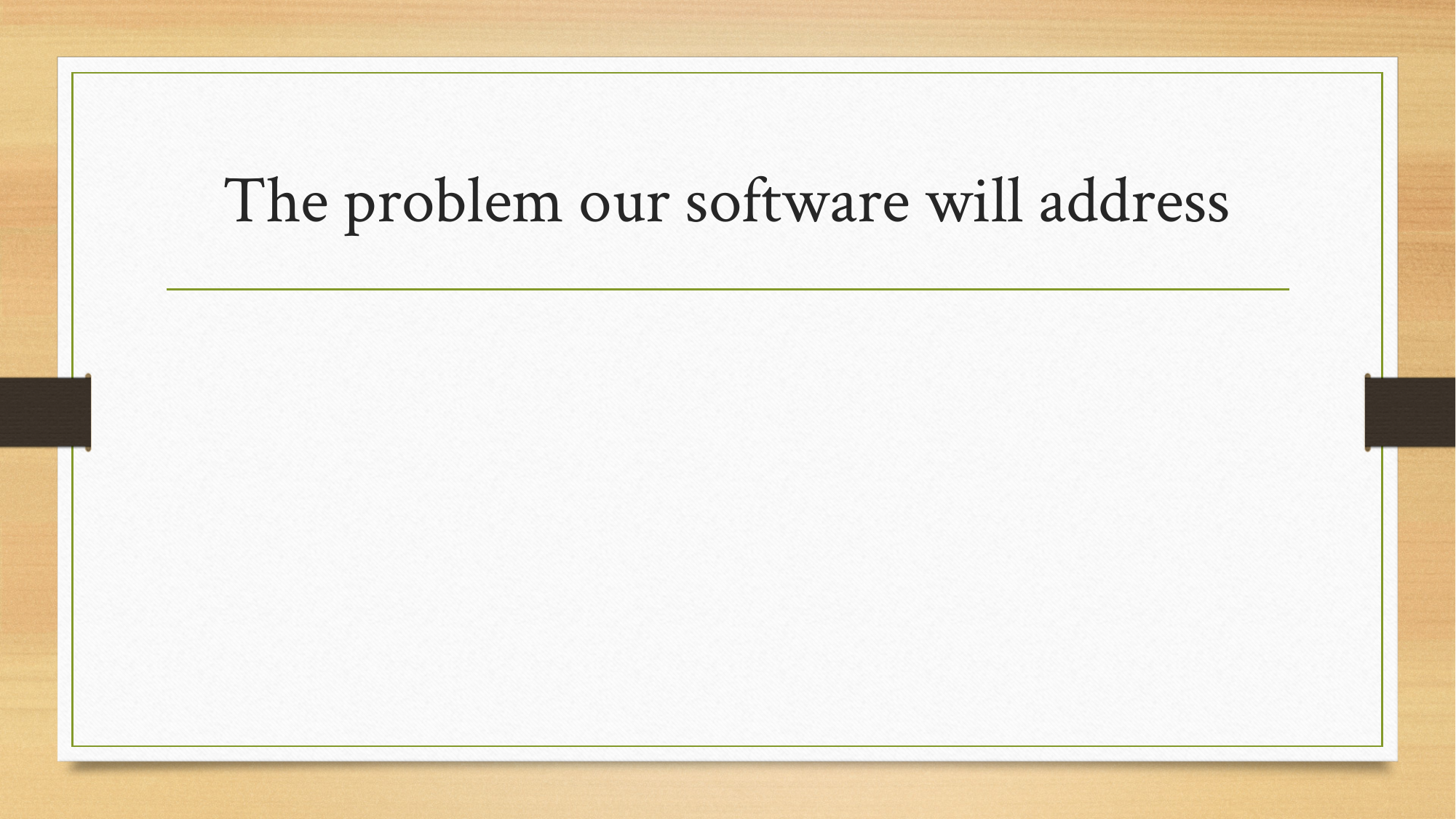

# The problem our software will address